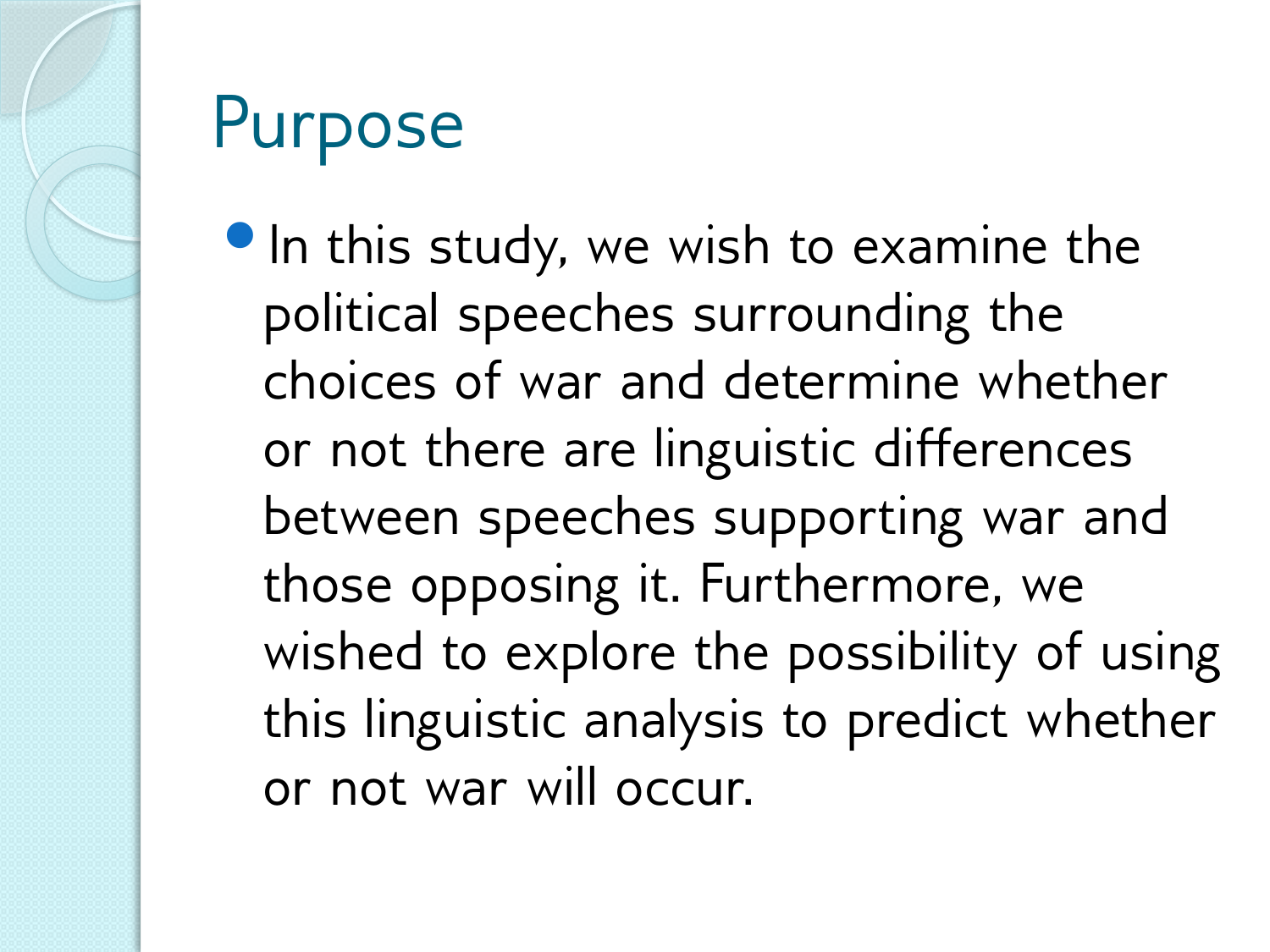

# Purpose
In this study, we wish to examine the political speeches surrounding the choices of war and determine whether or not there are linguistic differences between speeches supporting war and those opposing it. Furthermore, we wished to explore the possibility of using this linguistic analysis to predict whether or not war will occur.